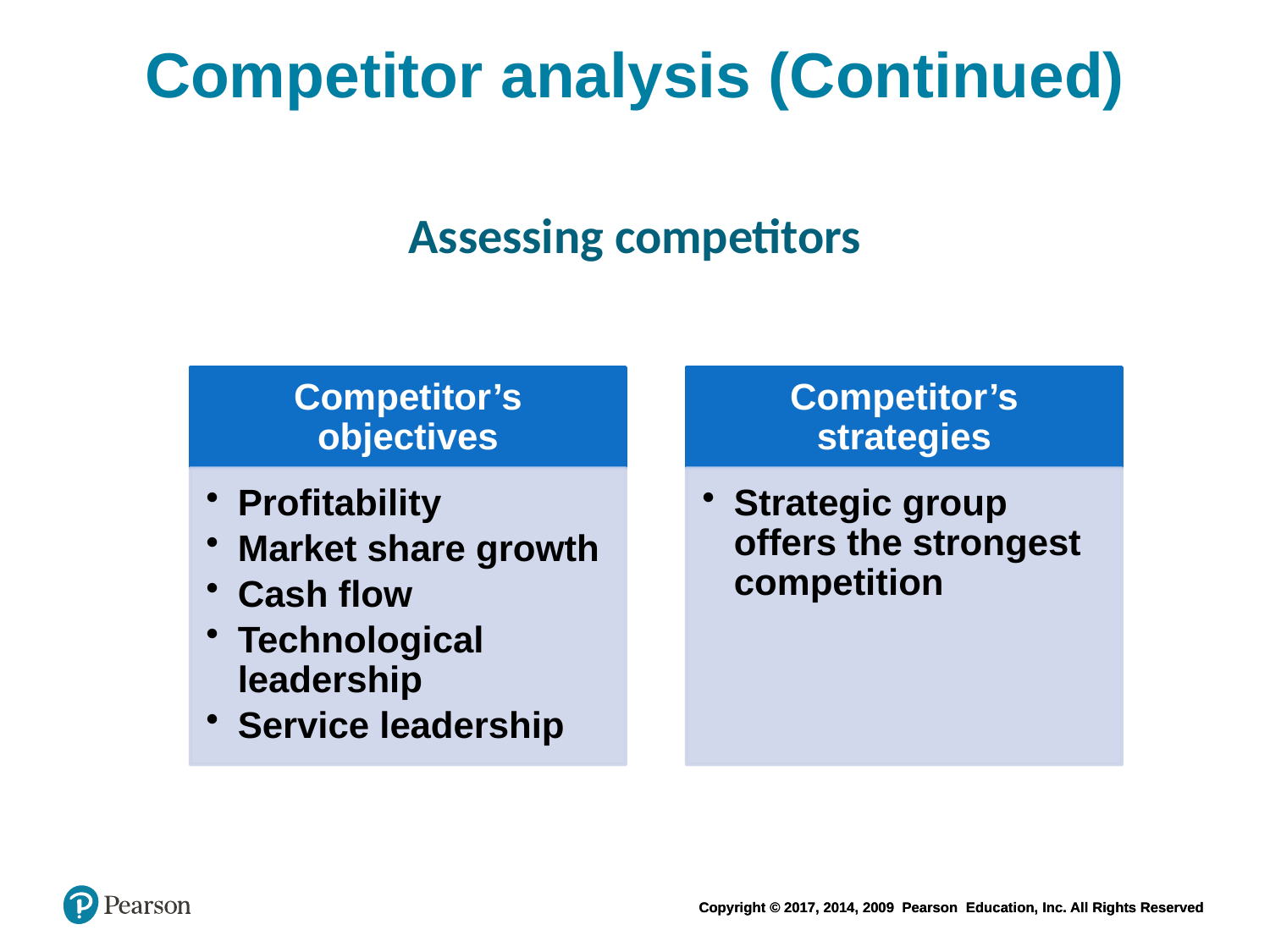

# Competitor analysis (Continued)
Assessing competitors

Competitor’s objectives
Profitability
Market share growth
Cash flow
Technological leadership
Service leadership
Competitor’s strategies
Strategic group offers the strongest competition